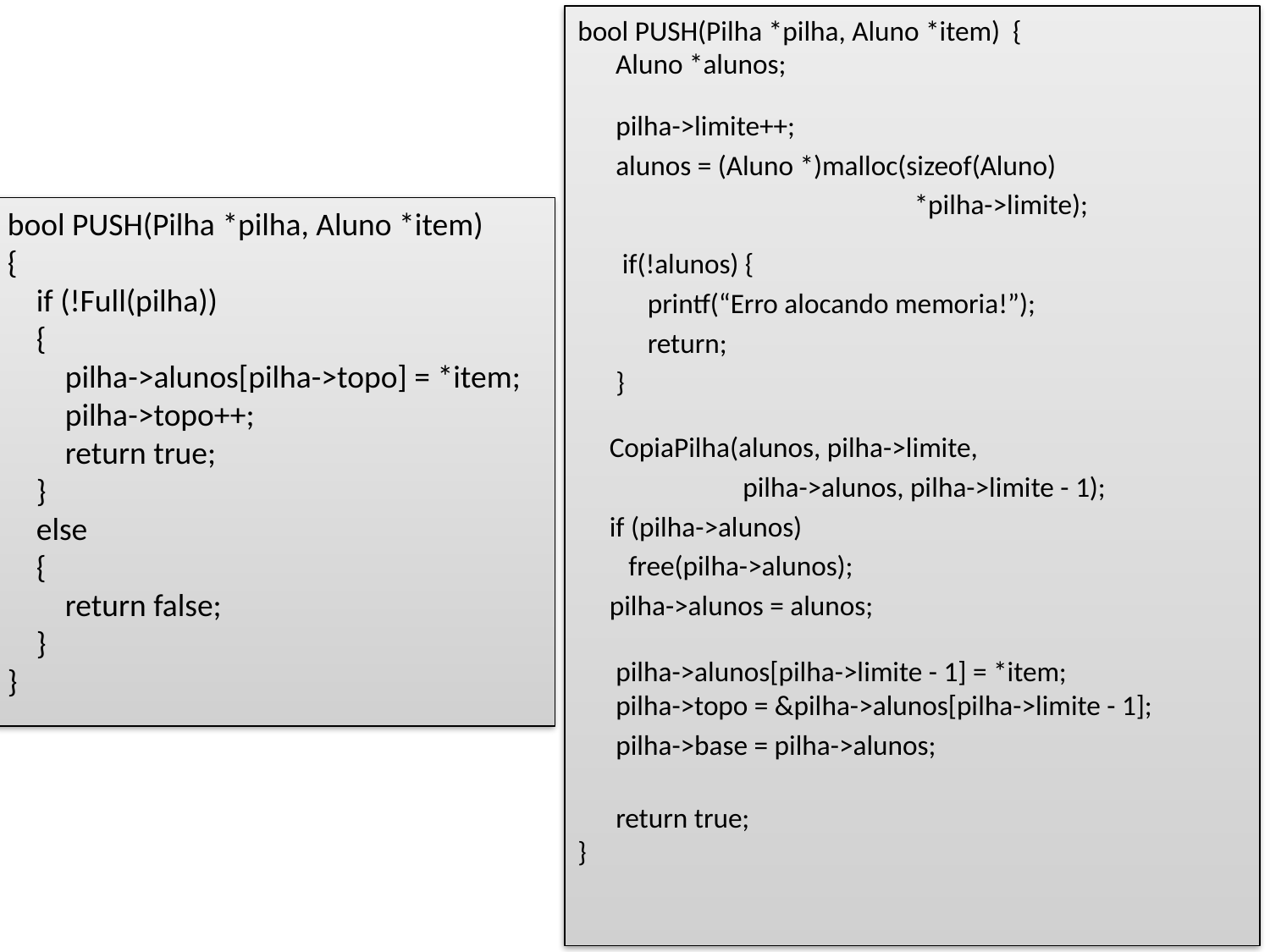

bool PUSH(Pilha *pilha, Aluno *item)  {
      Aluno *alunos;

      pilha->limite++;
      alunos = (Aluno *)malloc(sizeof(Aluno)
                                                     *pilha->limite);

       if(!alunos) {
           printf(“Erro alocando memoria!”);
           return;
      }

     CopiaPilha(alunos, pilha->limite,
                          pilha->alunos, pilha->limite - 1);
     if (pilha->alunos)
        free(pilha->alunos);
     pilha->alunos = alunos;

      pilha->alunos[pilha->limite - 1] = *item;
      pilha->topo = &pilha->alunos[pilha->limite - 1];
      pilha->base = pilha->alunos;
      return true;
}
bool PUSH(Pilha *pilha, Aluno *item)
{
    if (!Full(pilha))
    {
        pilha->alunos[pilha->topo] = *item;
        pilha->topo++;
        return true;
    }
    else
    {
        return false;
    }
}